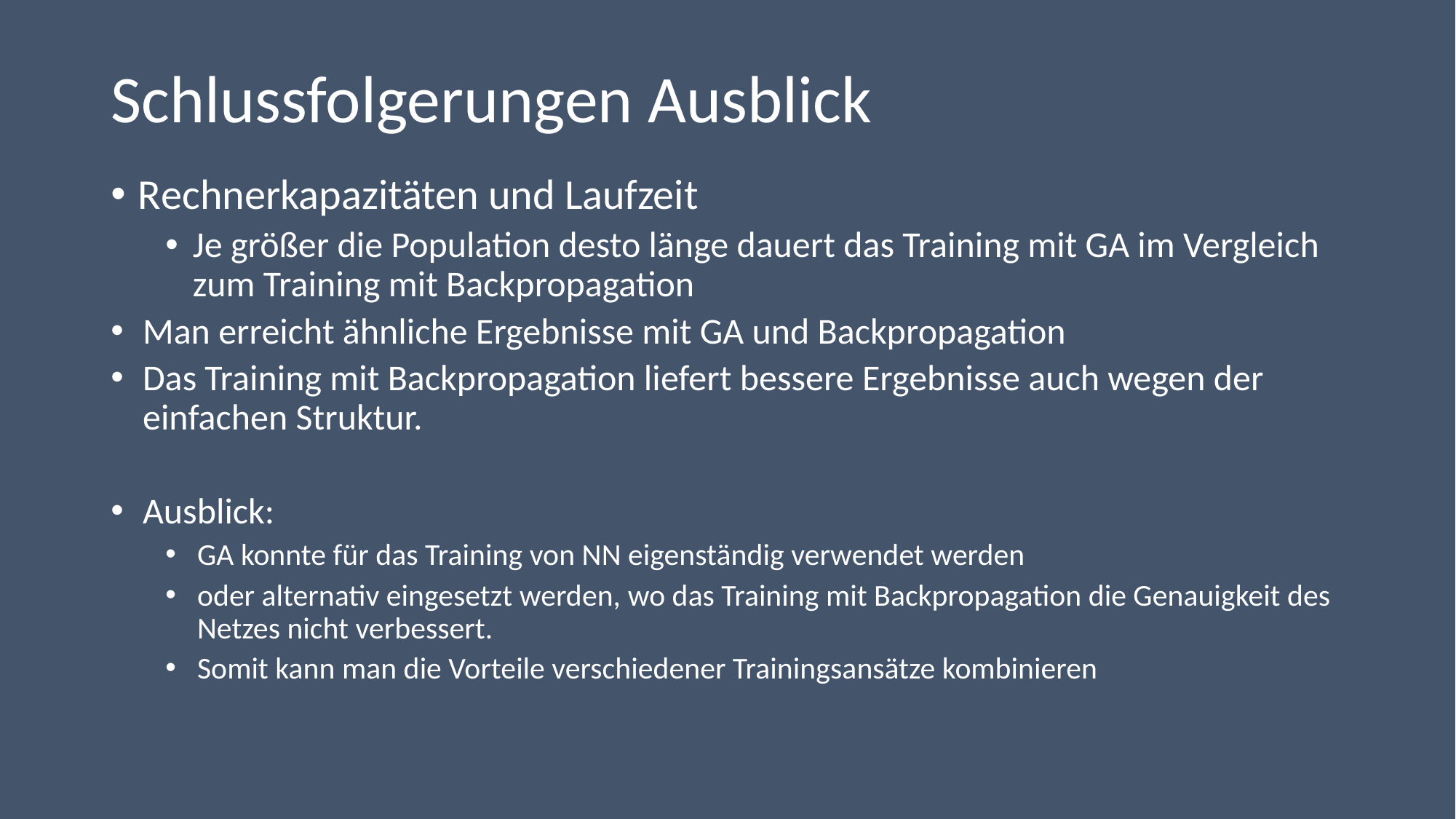

# Schlussfolgerungen Ausblick
Rechnerkapazitäten und Laufzeit
Je größer die Population desto länge dauert das Training mit GA im Vergleich zum Training mit Backpropagation
Man erreicht ähnliche Ergebnisse mit GA und Backpropagation
Das Training mit Backpropagation liefert bessere Ergebnisse auch wegen der einfachen Struktur.

Ausblick:
GA konnte für das Training von NN eigenständig verwendet werden
oder alternativ eingesetzt werden, wo das Training mit Backpropagation die Genauigkeit des Netzes nicht verbessert.
Somit kann man die Vorteile verschiedener Trainingsansätze kombinieren